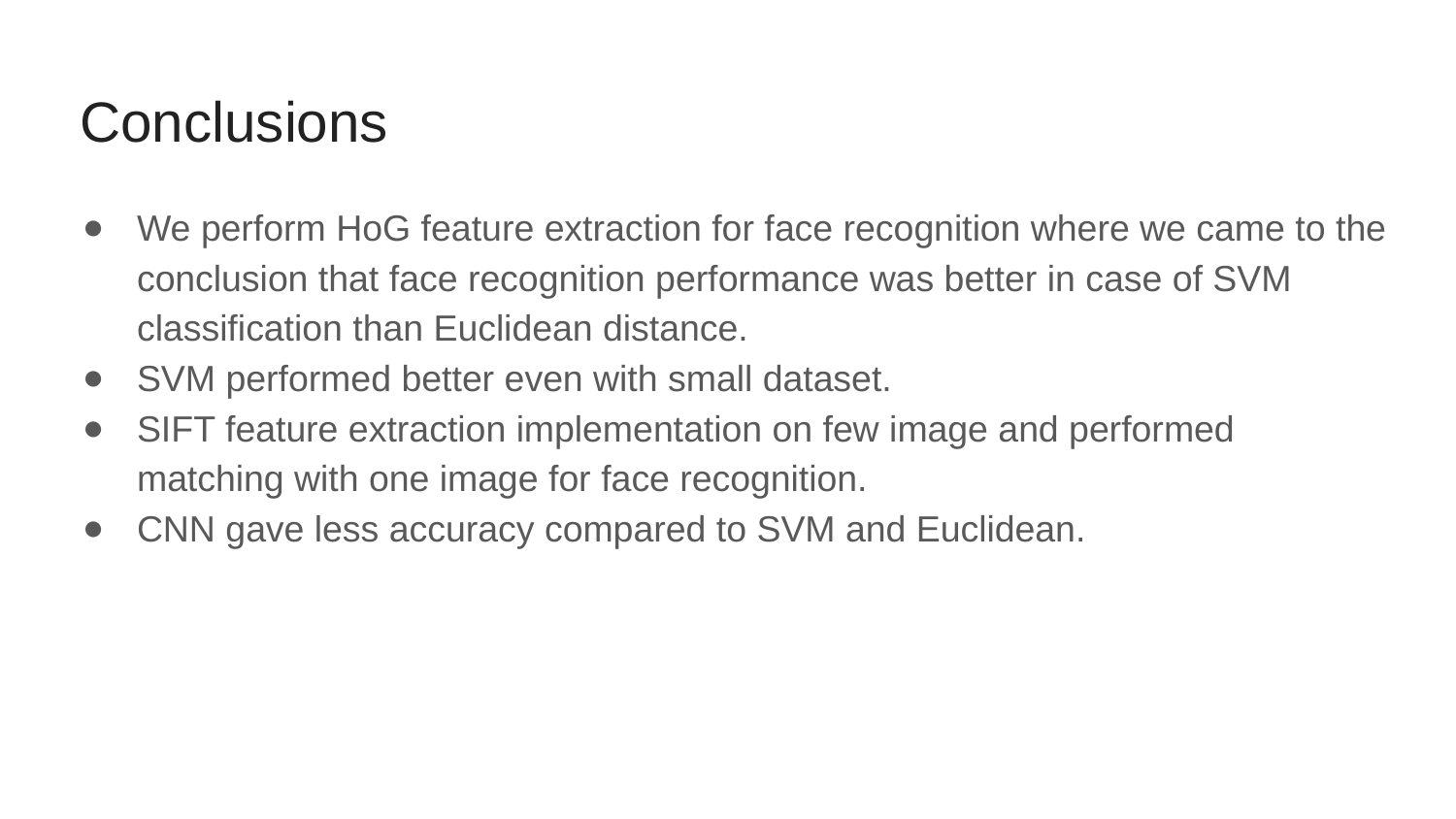

# Conclusions
We perform HoG feature extraction for face recognition where we came to the conclusion that face recognition performance was better in case of SVM classification than Euclidean distance.
SVM performed better even with small dataset.
SIFT feature extraction implementation on few image and performed matching with one image for face recognition.
CNN gave less accuracy compared to SVM and Euclidean.